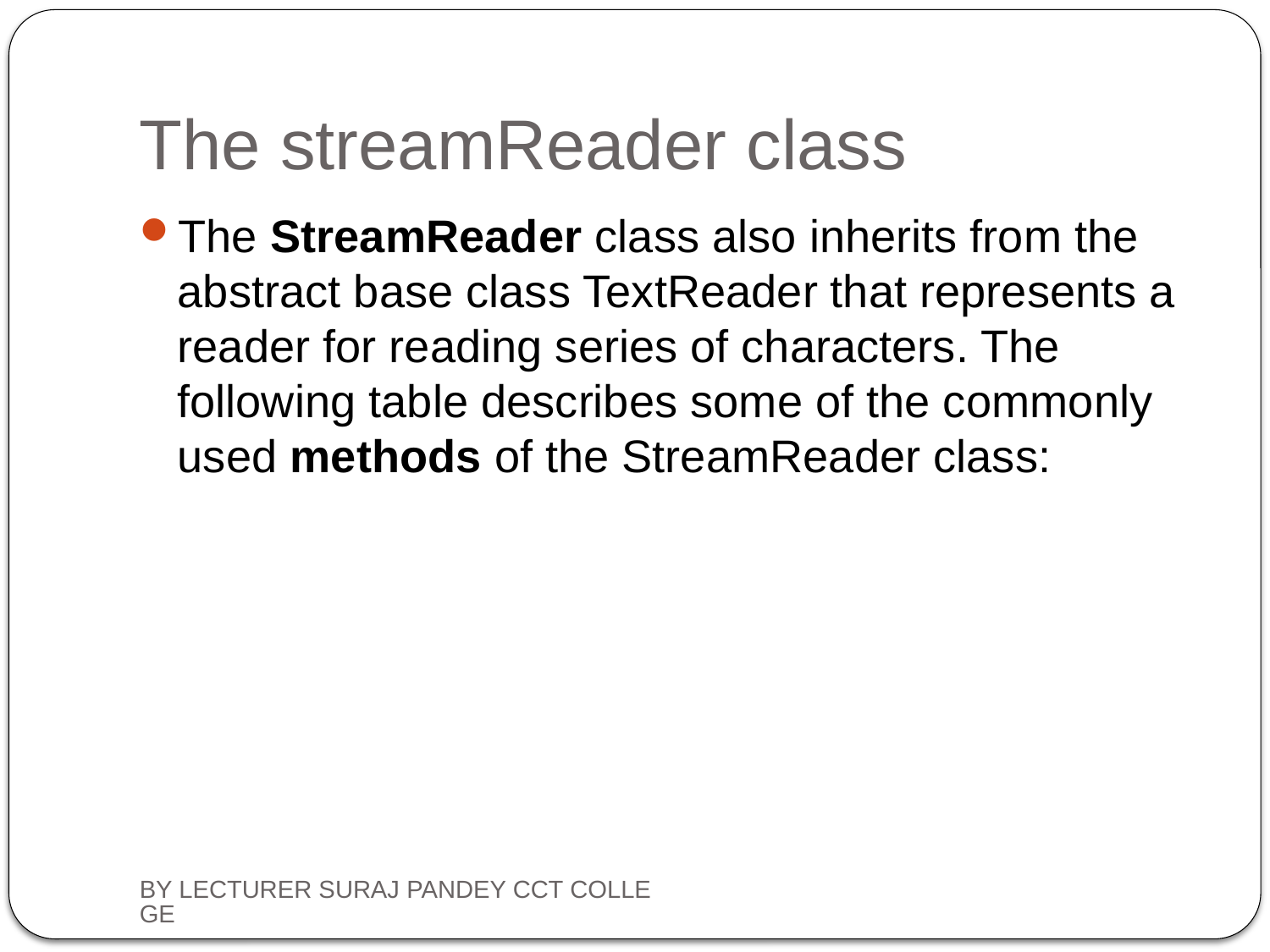

# The streamReader class
The StreamReader class also inherits from the abstract base class TextReader that represents a reader for reading series of characters. The following table describes some of the commonly used methods of the StreamReader class:
BY LECTURER SURAJ PANDEY CCT COLLEGE